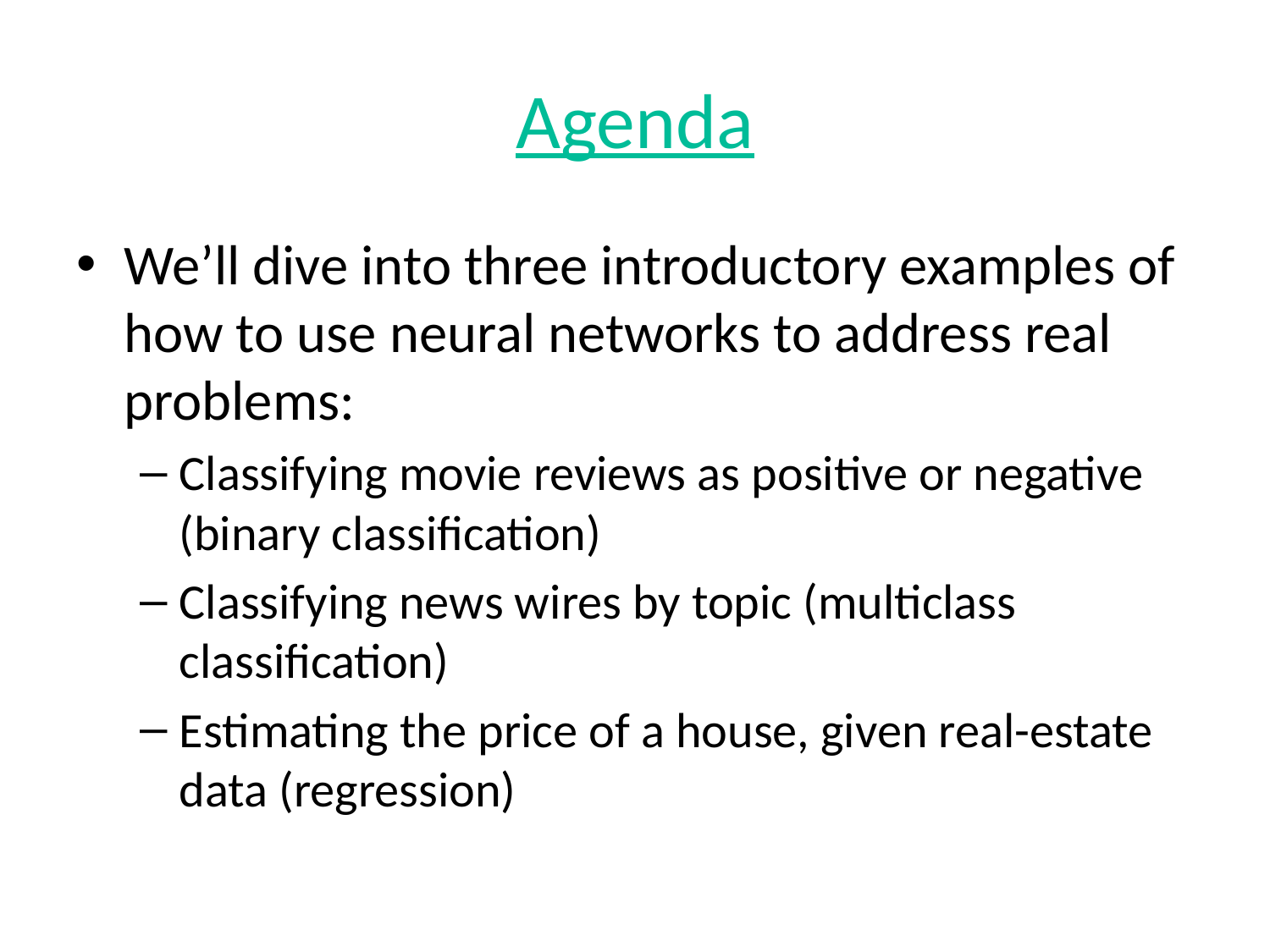

# Agenda
We’ll dive into three introductory examples of how to use neural networks to address real problems:
Classifying movie reviews as positive or negative (binary classification)
Classifying news wires by topic (multiclass classification)
Estimating the price of a house, given real-estate data (regression)